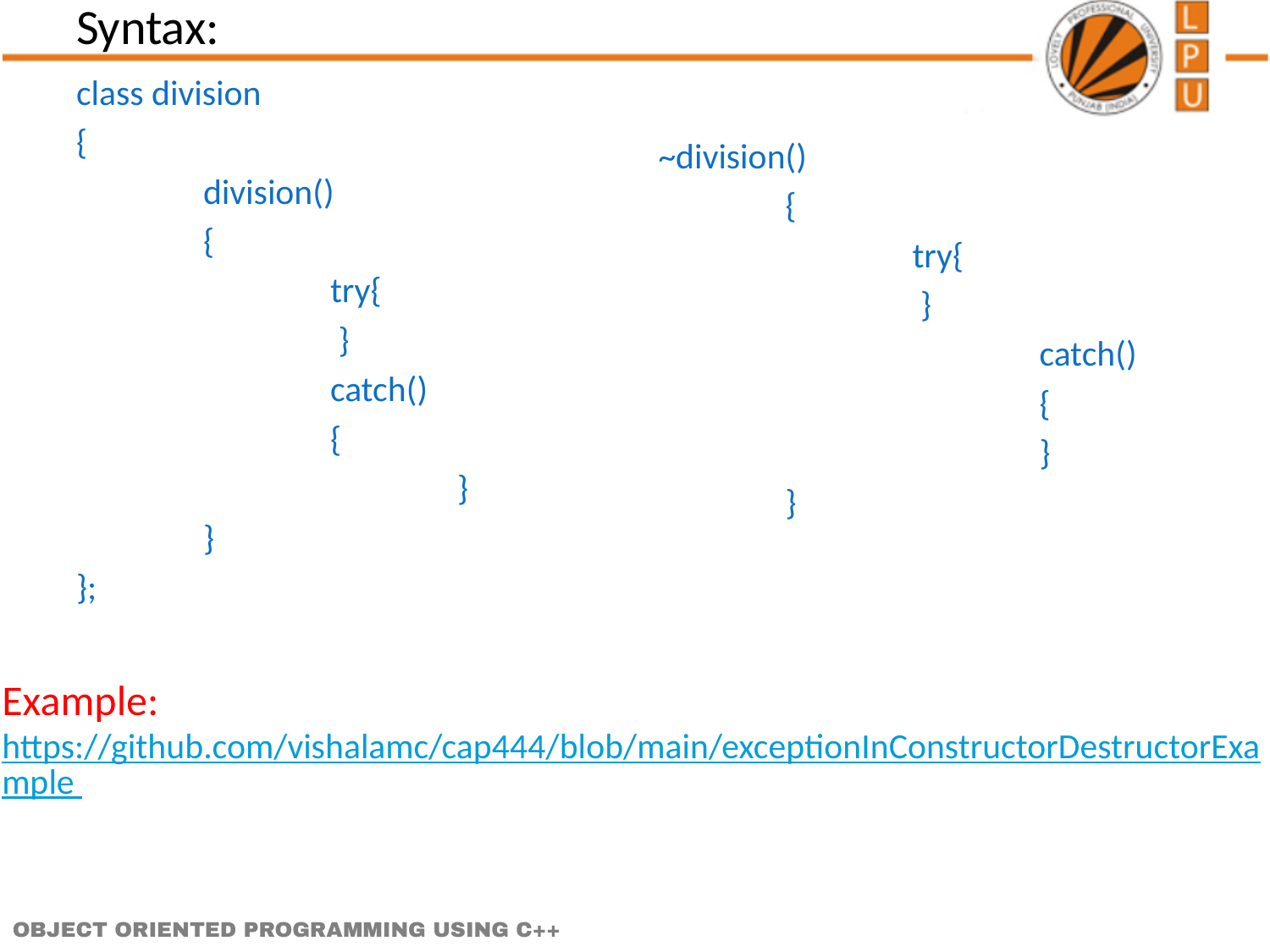

# Syntax:
class division
{
	division()
	{
		try{
		 }
		catch()
		{
			}
	}
};
~division()
	{
		try{
		 }
			catch()
			{
			}
	}

Example: https://github.com/vishalamc/cap444/blob/main/exceptionInConstructorDestructorExample